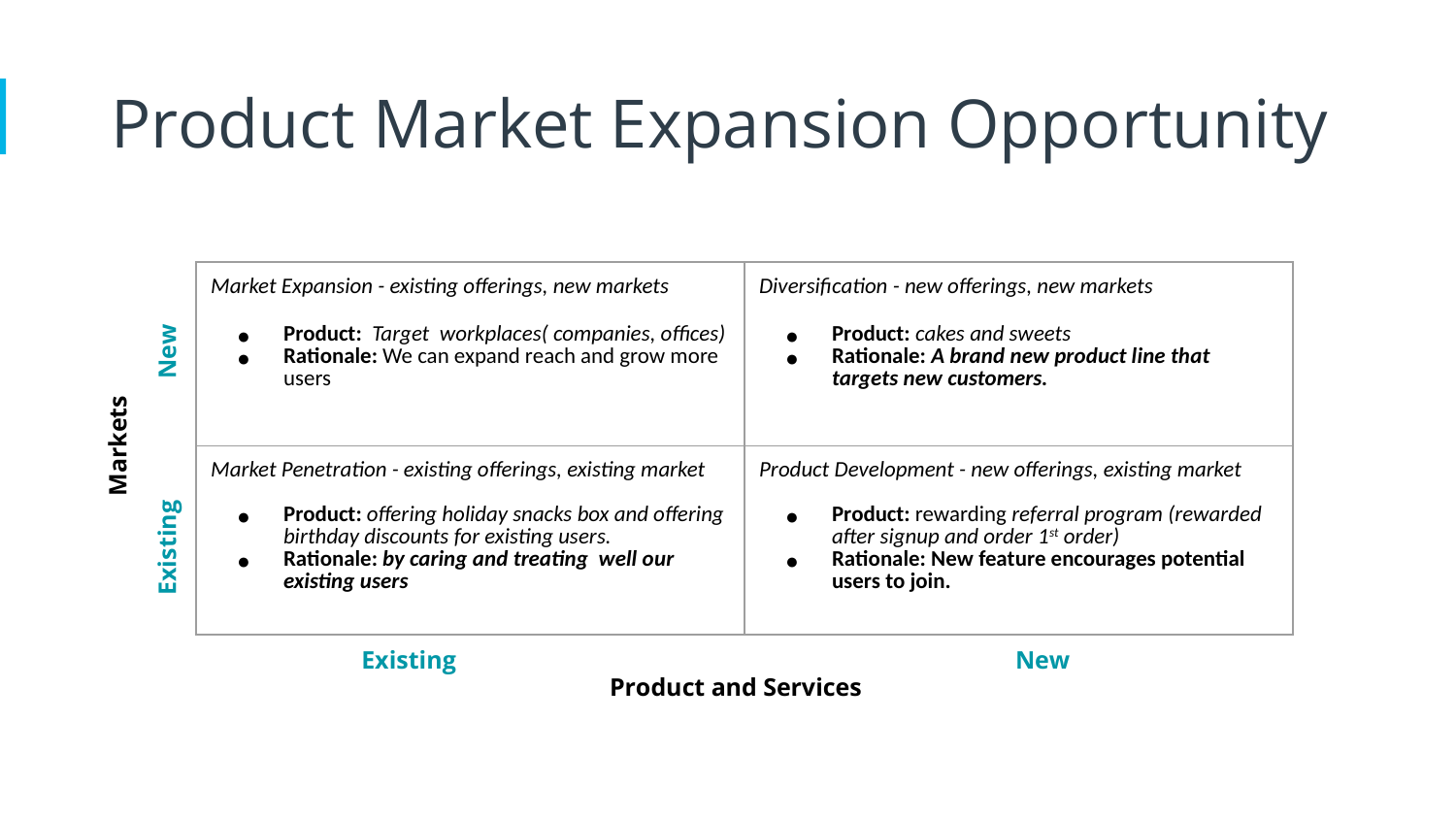

Product Market Expansion Opportunity
| Market Expansion - existing offerings, new markets Product: Target workplaces( companies, offices) Rationale: We can expand reach and grow more users | Diversification - new offerings, new markets Product: cakes and sweets Rationale: A brand new product line that targets new customers. |
| --- | --- |
| Market Penetration - existing offerings, existing market Product: offering holiday snacks box and offering birthday discounts for existing users. Rationale: by caring and treating well our existing users | Product Development - new offerings, existing market Product: rewarding referral program (rewarded after signup and order 1st order) Rationale: New feature encourages potential users to join. |
New
Markets
Existing
Existing
New
Product and Services